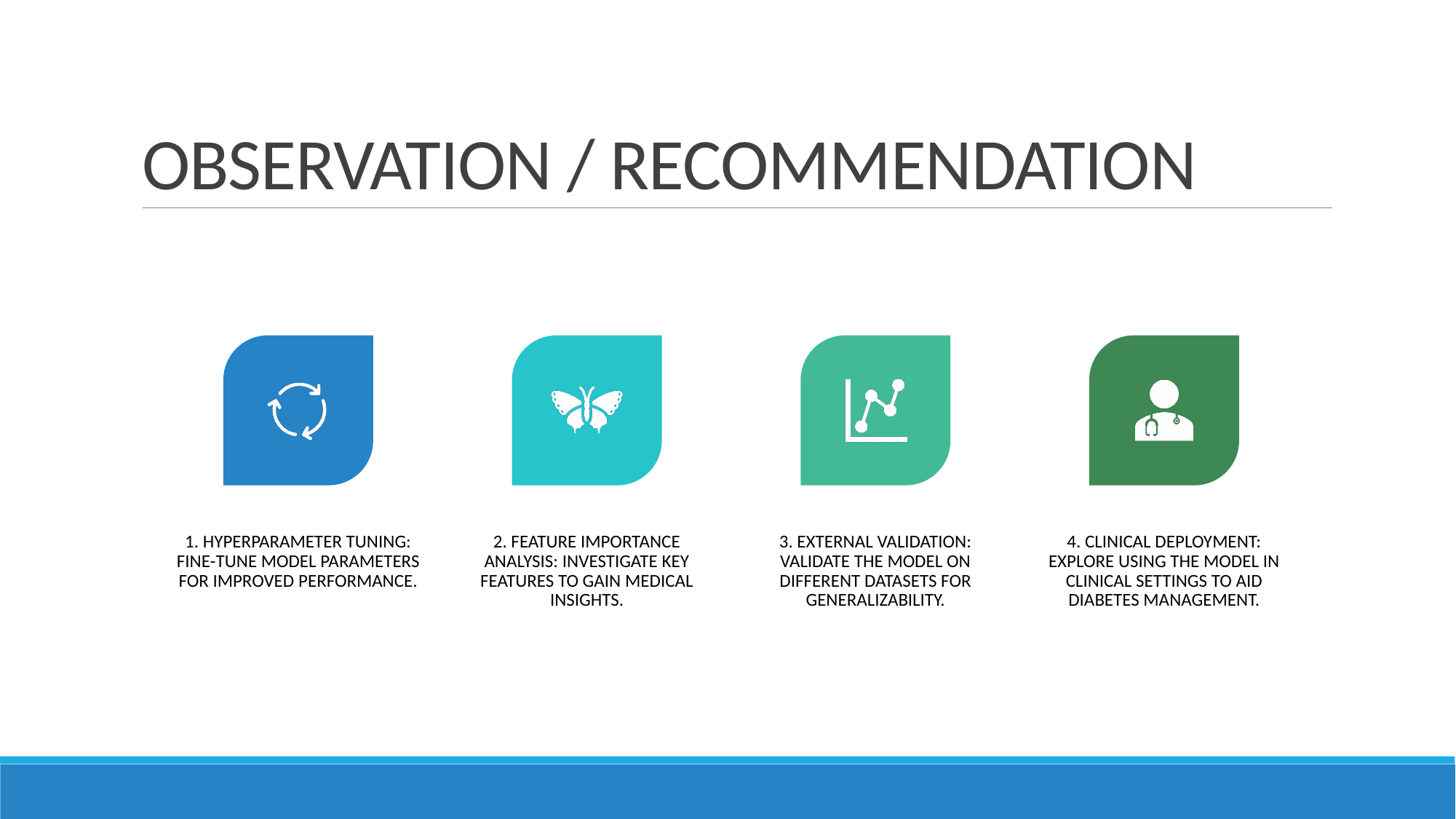

# OBSERVATION / RECOMMENDATION
1. Hyperparameter Tuning: Fine-tune model parameters for improved performance.
2. Feature Importance Analysis: Investigate key features to gain medical insights.
3. External Validation: Validate the model on different datasets for generalizability.
4. Clinical Deployment: Explore using the model in clinical settings to aid diabetes management.